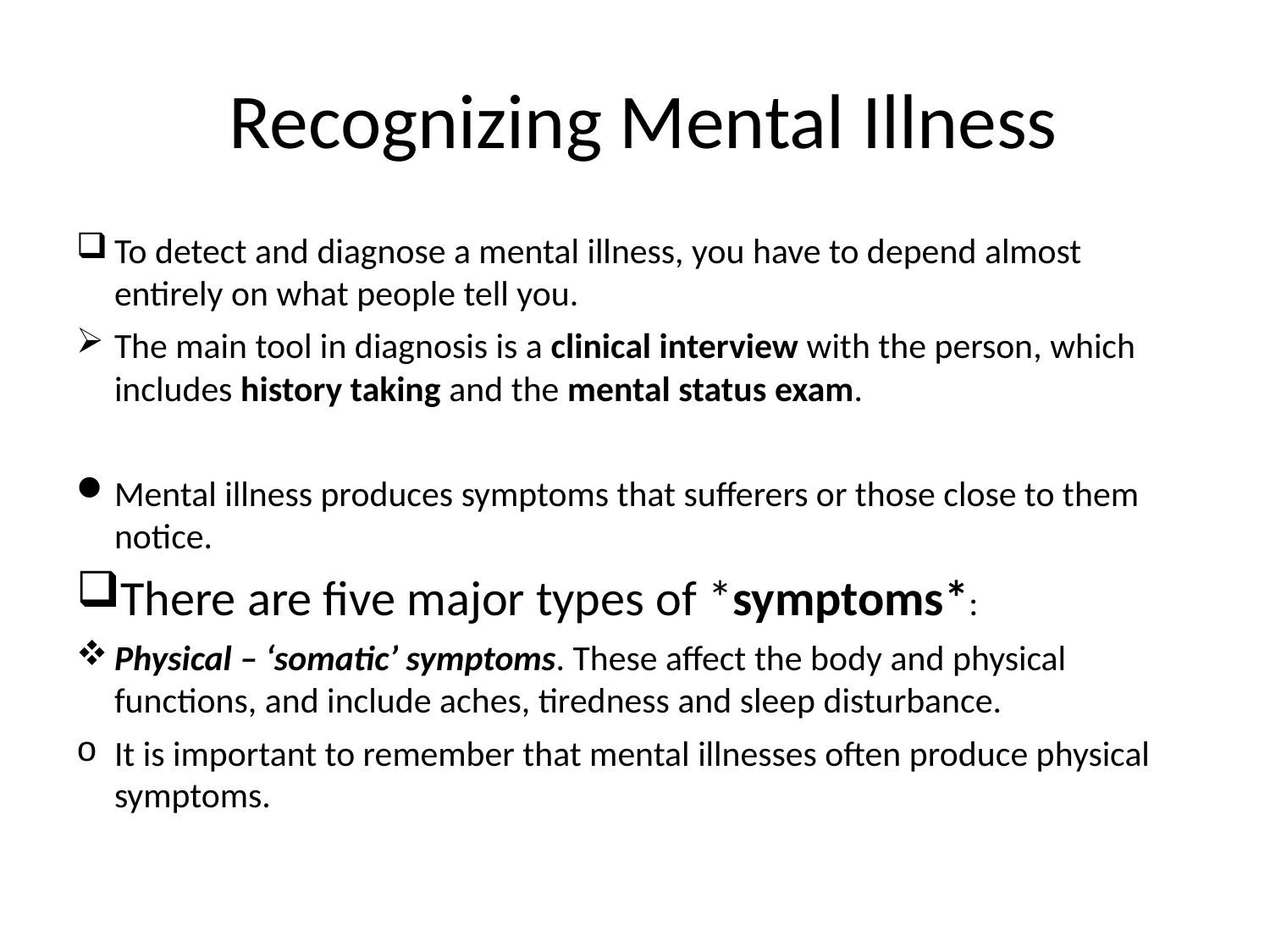

# Recognizing Mental Illness
To detect and diagnose a mental illness, you have to depend almost entirely on what people tell you.
The main tool in diagnosis is a clinical interview with the person, which includes history taking and the mental status exam.

Mental illness produces symptoms that sufferers or those close to them notice.
There are five major types of *symptoms*:
Physical – ‘somatic’ symptoms. These affect the body and physical functions, and include aches, tiredness and sleep disturbance.
It is important to remember that mental illnesses often produce physical symptoms.

28